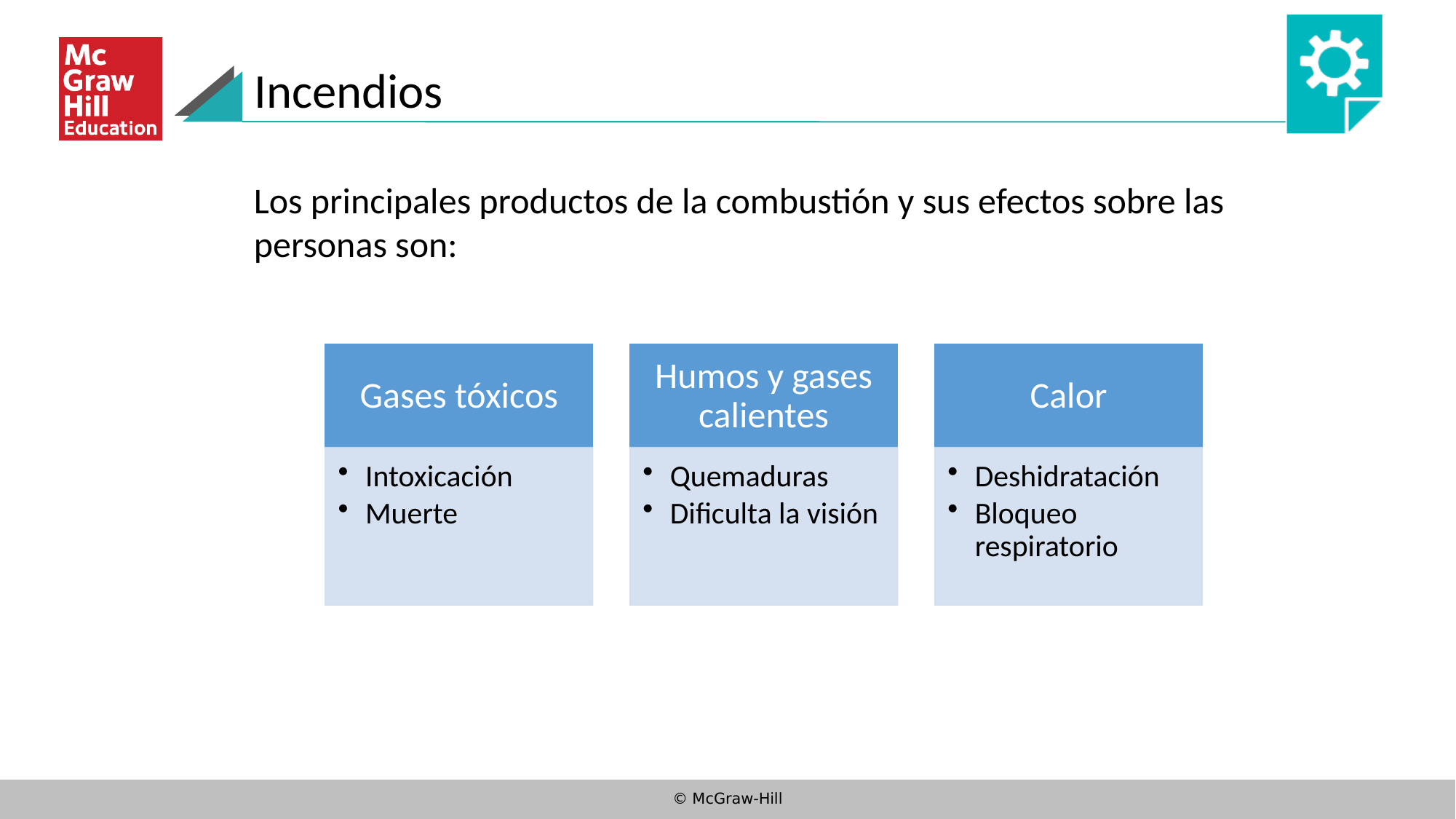

Incendios

Los principales productos de la combustión y sus efectos sobre las personas son:

Gases tóxicos
Intoxicación
Muerte
Humos y gases calientes
Quemaduras
Dificulta la visión
Calor
Deshidratación
Bloqueo respiratorio